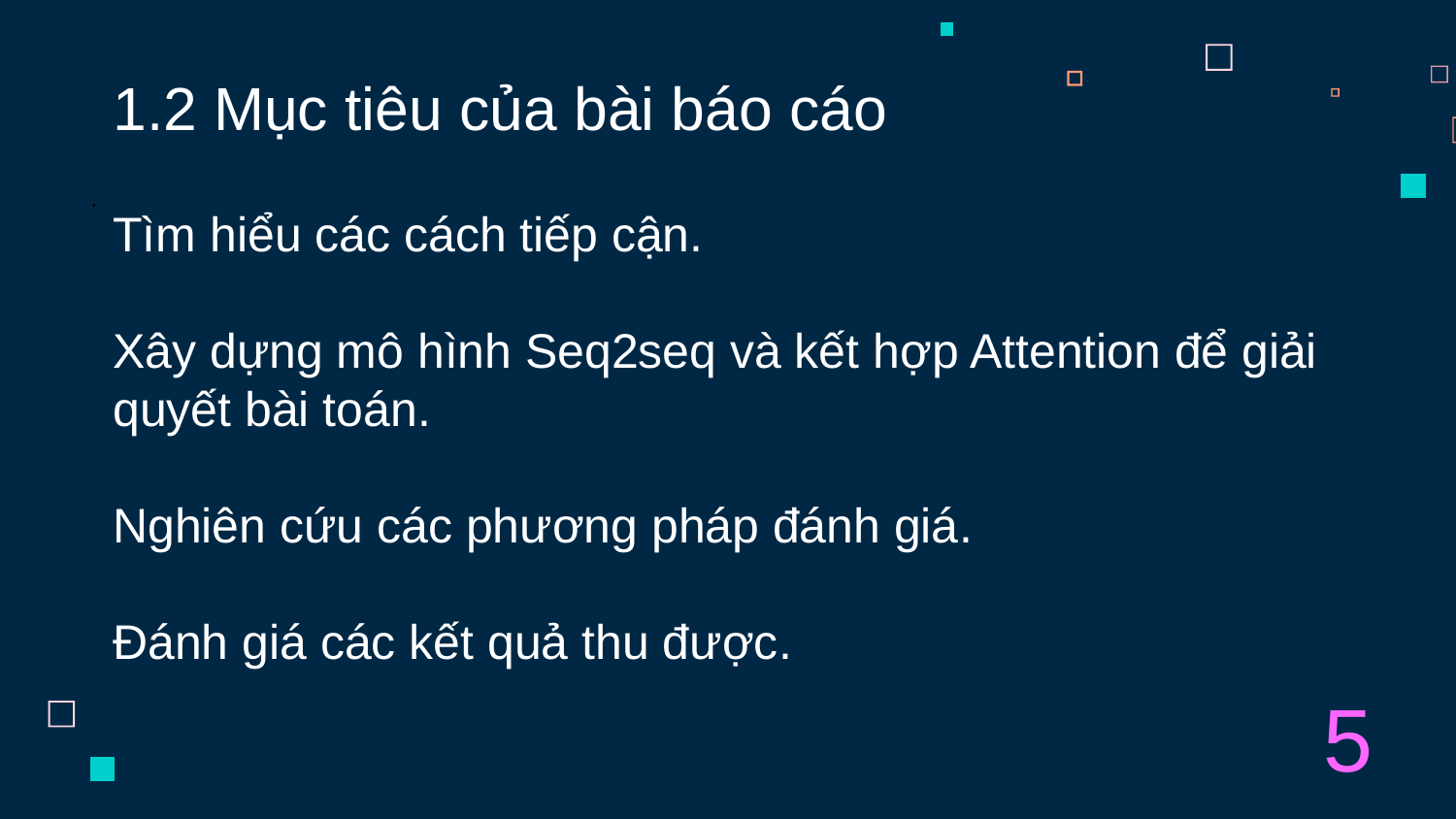

# 1.2 Mục tiêu của bài báo cáo
.
Tìm hiểu các cách tiếp cận.

Xây dựng mô hình Seq2seq và kết hợp Attention để giải quyết bài toán.

Nghiên cứu các phương pháp đánh giá.

Đánh giá các kết quả thu được.

5